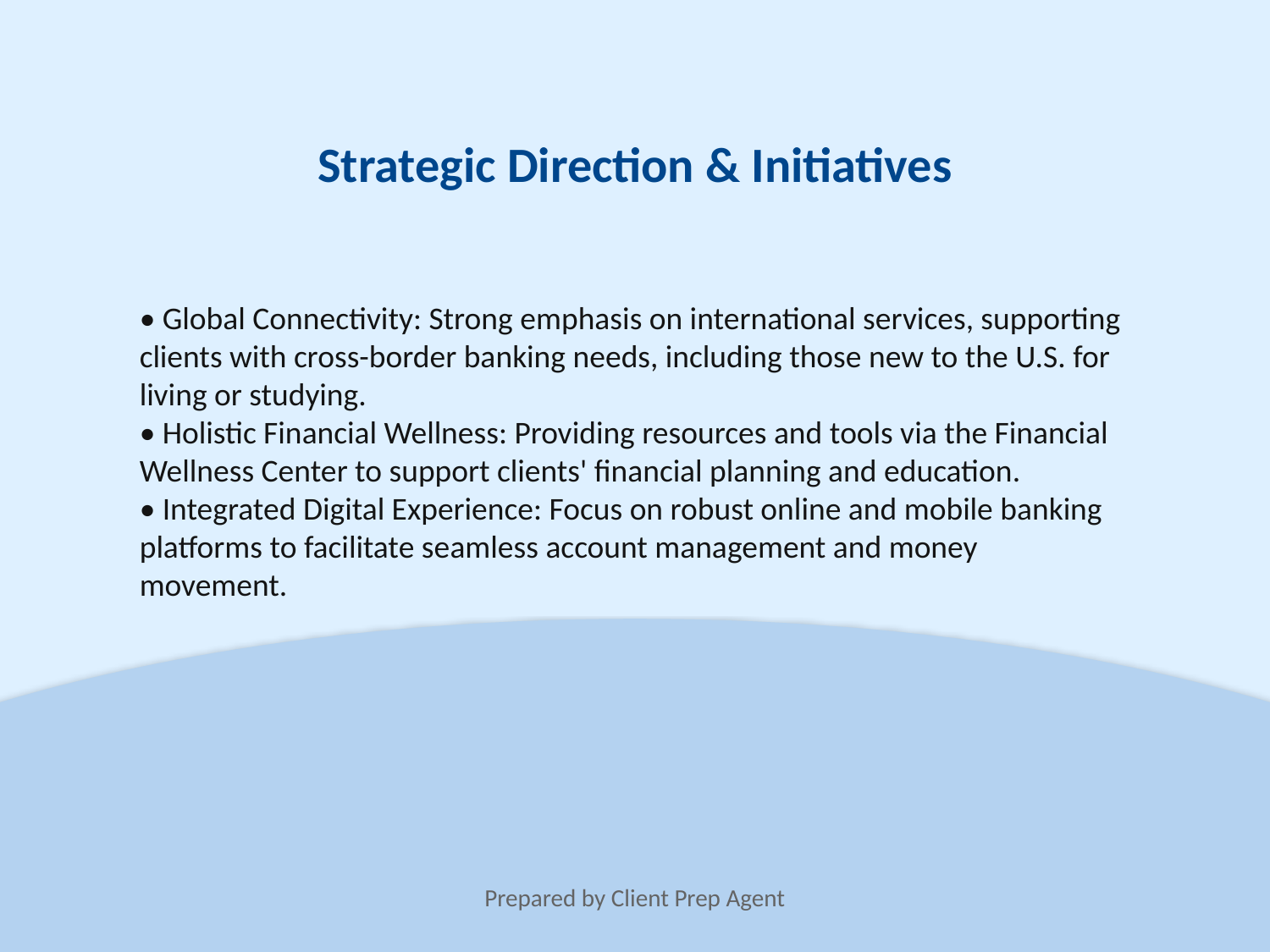

Strategic Direction & Initiatives

• Global Connectivity: Strong emphasis on international services, supporting clients with cross-border banking needs, including those new to the U.S. for living or studying.
• Holistic Financial Wellness: Providing resources and tools via the Financial Wellness Center to support clients' financial planning and education.
• Integrated Digital Experience: Focus on robust online and mobile banking platforms to facilitate seamless account management and money movement.

Prepared by Client Prep Agent